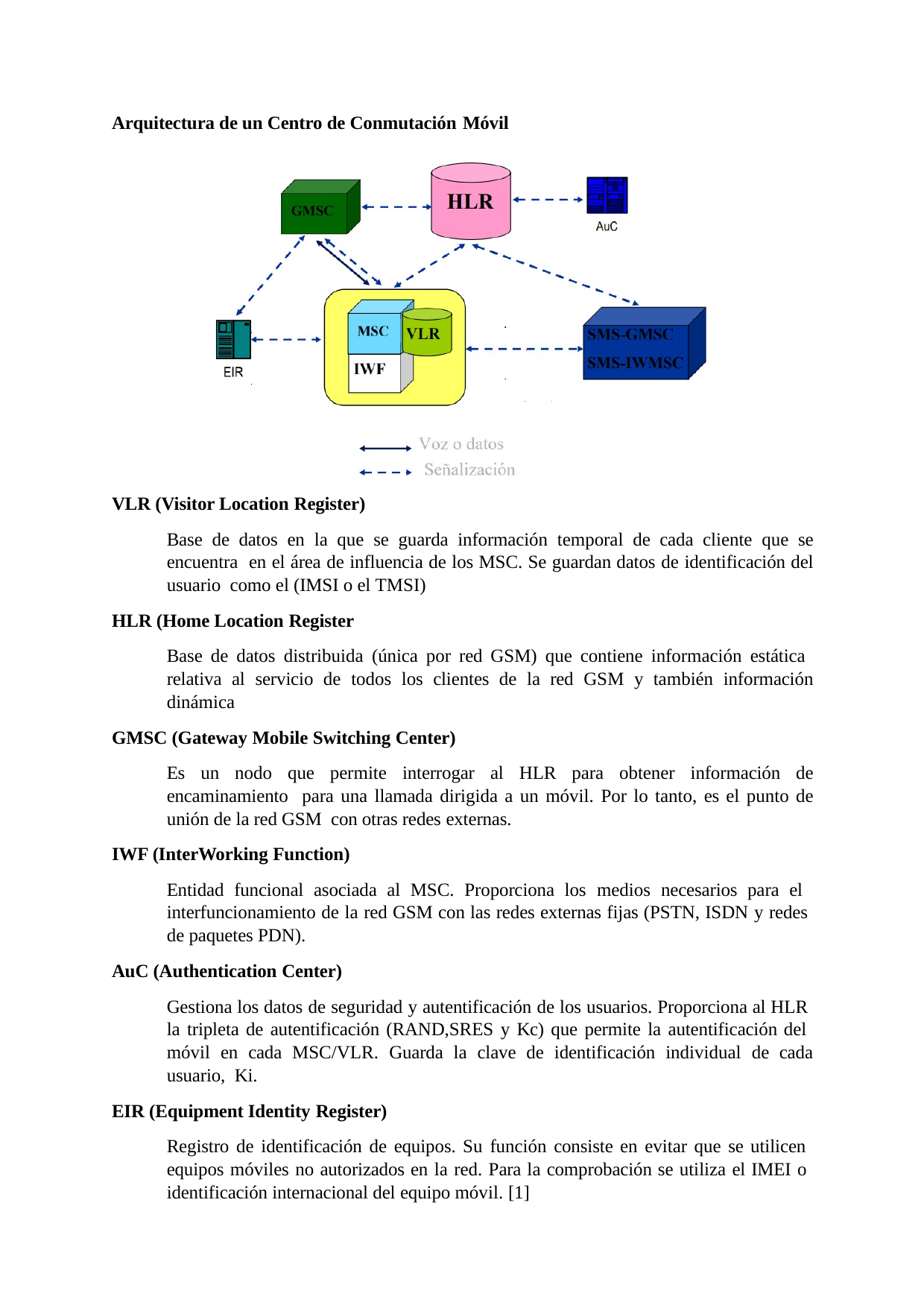

Arquitectura de un Centro de Conmutación Móvil

VLR (Visitor Location Register)
Base de datos en la que se guarda información temporal de cada cliente que se encuentra  en el área de influencia de los MSC. Se guardan datos de identificación del usuario  como el (IMSI o el TMSI)
HLR (Home Location Register
Base de datos distribuida (única por red GSM) que contiene información estática  relativa al servicio de todos los clientes de la red GSM y también información dinámica
GMSC (Gateway Mobile Switching Center)
Es un nodo que permite interrogar al HLR para obtener información de encaminamiento  para una llamada dirigida a un móvil. Por lo tanto, es el punto de unión de la red GSM  con otras redes externas.
IWF (InterWorking Function)
Entidad funcional asociada al MSC. Proporciona los medios necesarios para el  interfuncionamiento de la red GSM con las redes externas fijas (PSTN, ISDN y redes  de paquetes PDN).
AuC (Authentication Center)
Gestiona los datos de seguridad y autentificación de los usuarios. Proporciona al HLR  la tripleta de autentificación (RAND,SRES y Kc) que permite la autentificación del  móvil en cada MSC/VLR. Guarda la clave de identificación individual de cada usuario,  Ki.
EIR (Equipment Identity Register)
Registro de identificación de equipos. Su función consiste en evitar que se utilicen  equipos móviles no autorizados en la red. Para la comprobación se utiliza el IMEI o  identificación internacional del equipo móvil. [1]